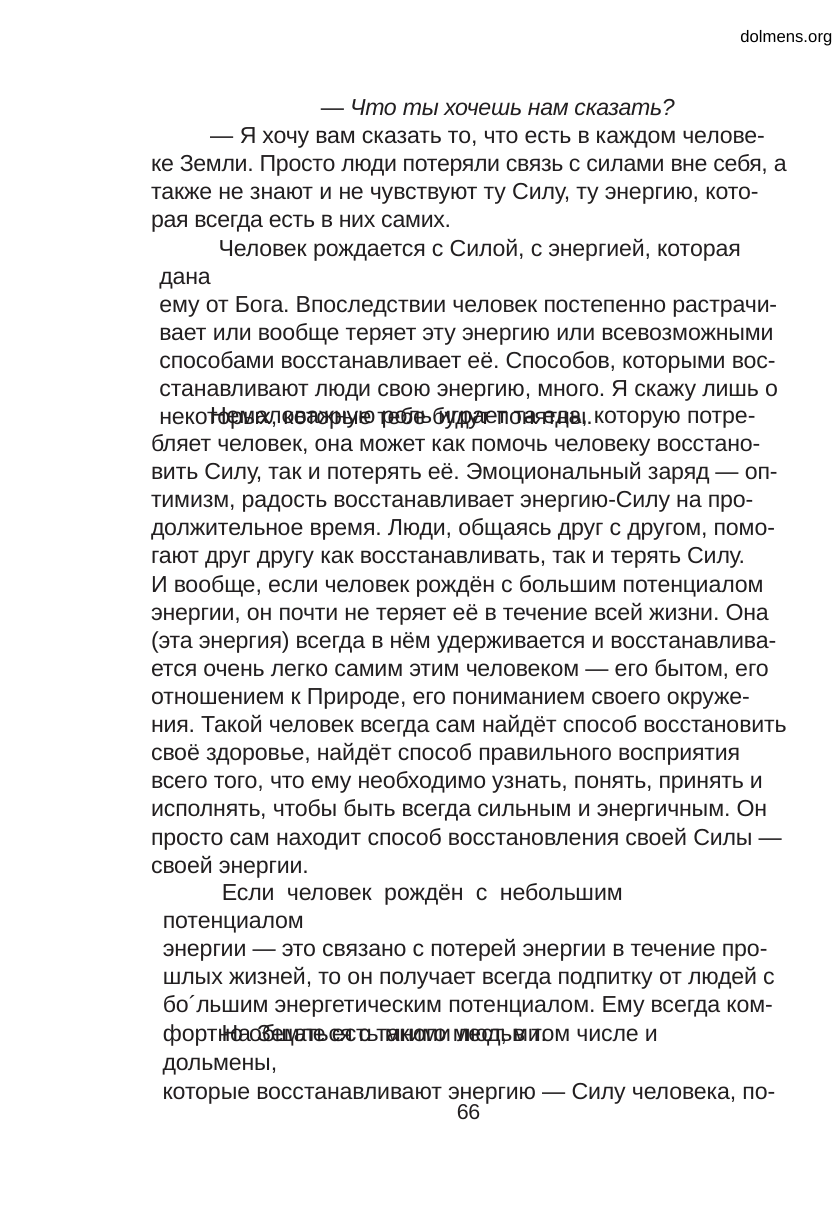

dolmens.org

— Что ты хочешь нам сказать?

— Я хочу вам сказать то, что есть в каждом челове-
ке Земли. Просто люди потеряли связь с силами вне себя, а
также не знают и не чувствуют ту Силу, ту энергию, кото-
рая всегда есть в них самих.

Человек рождается с Силой, с энергией, которая дана
ему от Бога. Впоследствии человек постепенно растрачи-
вает или вообще теряет эту энергию или всевозможными
способами восстанавливает её. Способов, которыми вос-
станавливают люди свою энергию, много. Я скажу лишь о
некоторых, которые тебе будут понятны.

Немаловажную роль играет та еда, которую потре-
бляет человек, она может как помочь человеку восстано-
вить Силу, так и потерять её. Эмоциональный заряд — оп-
тимизм, радость восстанавливает энергию-Силу на про-
должительное время. Люди, общаясь друг с другом, помо-
гают друг другу как восстанавливать, так и терять Силу.
И вообще, если человек рождён с большим потенциалом
энергии, он почти не теряет её в течение всей жизни. Она
(эта энергия) всегда в нём удерживается и восстанавлива-
ется очень легко самим этим человеком — его бытом, его
отношением к Природе, его пониманием своего окруже-
ния. Такой человек всегда сам найдёт способ восстановить
своё здоровье, найдёт способ правильного восприятия
всего того, что ему необходимо узнать, понять, принять и
исполнять, чтобы быть всегда сильным и энергичным. Он
просто сам находит способ восстановления своей Силы —
своей энергии.

Если  человек  рождён  с  небольшим  потенциалом
энергии — это связано с потерей энергии в течение про-
шлых жизней, то он получает всегда подпитку от людей с
бо´льшим энергетическим потенциалом. Ему всегда ком-
фортно общаться с такими людьми.

На Земле есть много мест, в том числе и дольмены,
которые восстанавливают энергию — Силу человека, по-

66